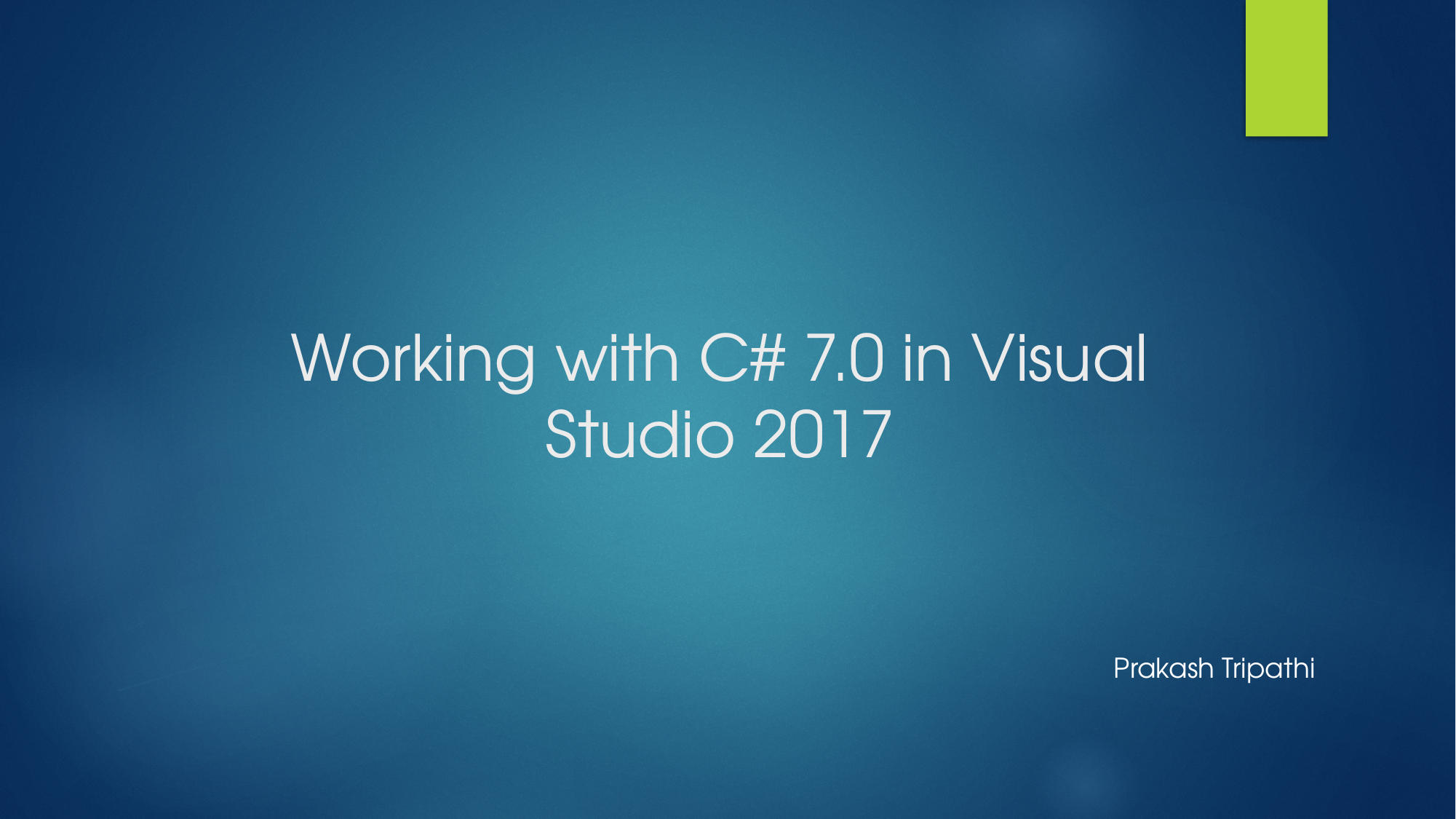

# Working with C# 7.0 in Visual Studio 2017
Prakash Tripathi